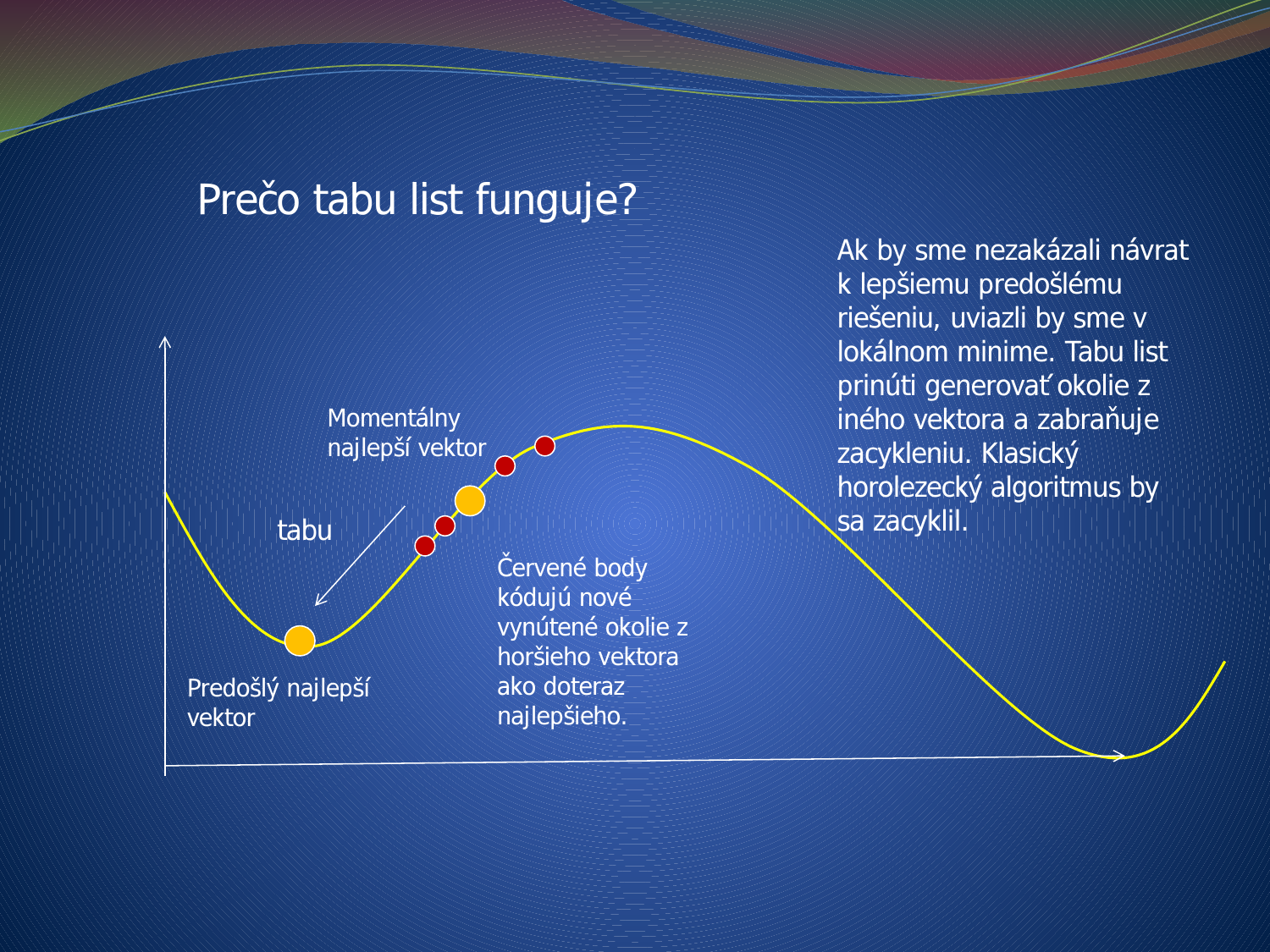

Prečo tabu list funguje?
Ak by sme nezakázali návrat k lepšiemu predošlému riešeniu, uviazli by sme v lokálnom minime. Tabu list prinúti generovať okolie z iného vektora a zabraňuje zacykleniu. Klasický horolezecký algoritmus by sa zacyklil.
Momentálny najlepší vektor

tabu

Červené body kódujú nové vynútené okolie z horšieho vektora ako doteraz najlepšieho.

Predošlý najlepší vektor